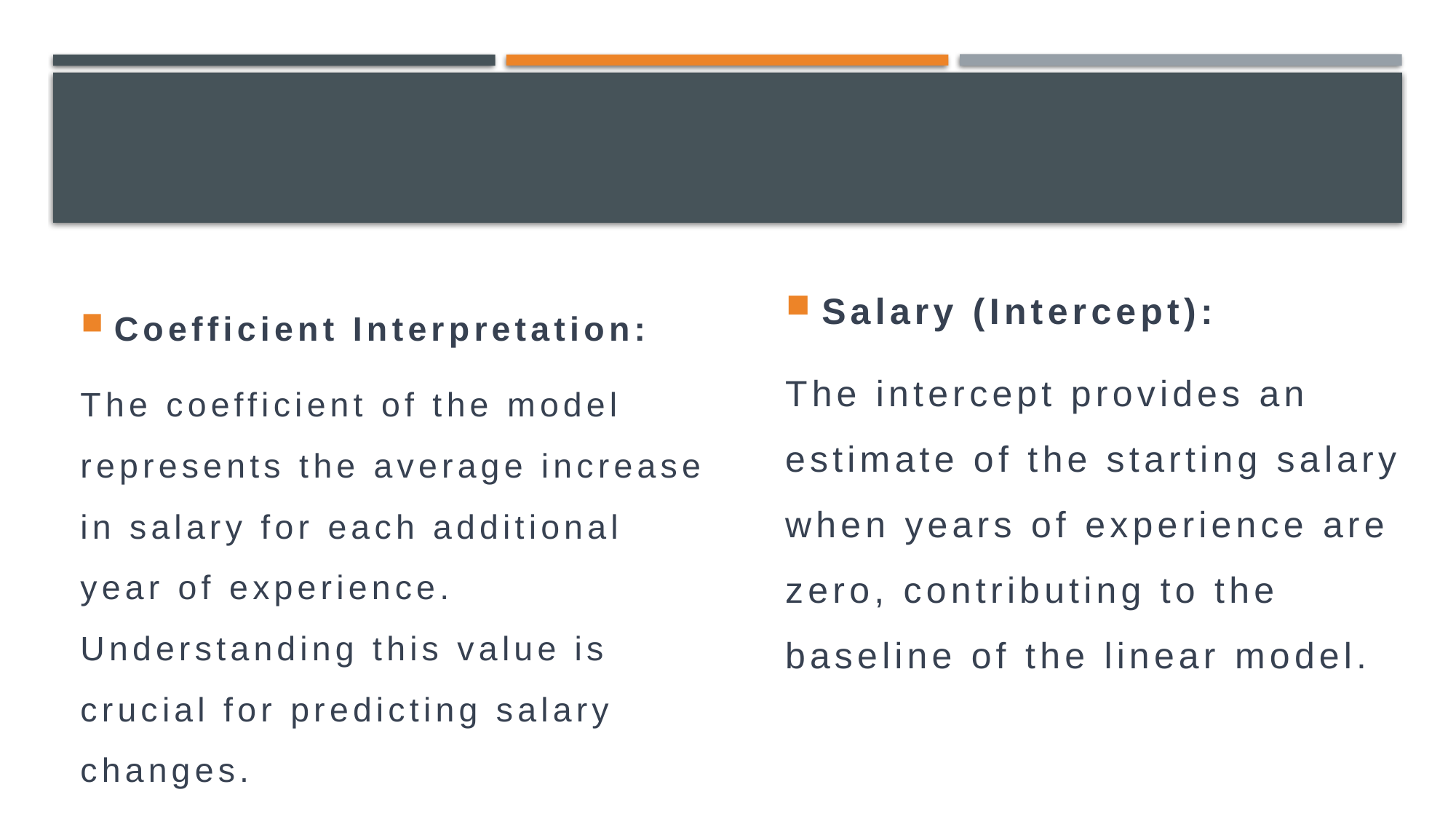

Salary (Intercept):
The intercept provides an estimate of the starting salary when years of experience are zero, contributing to the baseline of the linear model.

Coefficient Interpretation:
The coefficient of the model represents the average increase in salary for each additional year of experience. Understanding this value is crucial for predicting salary changes.